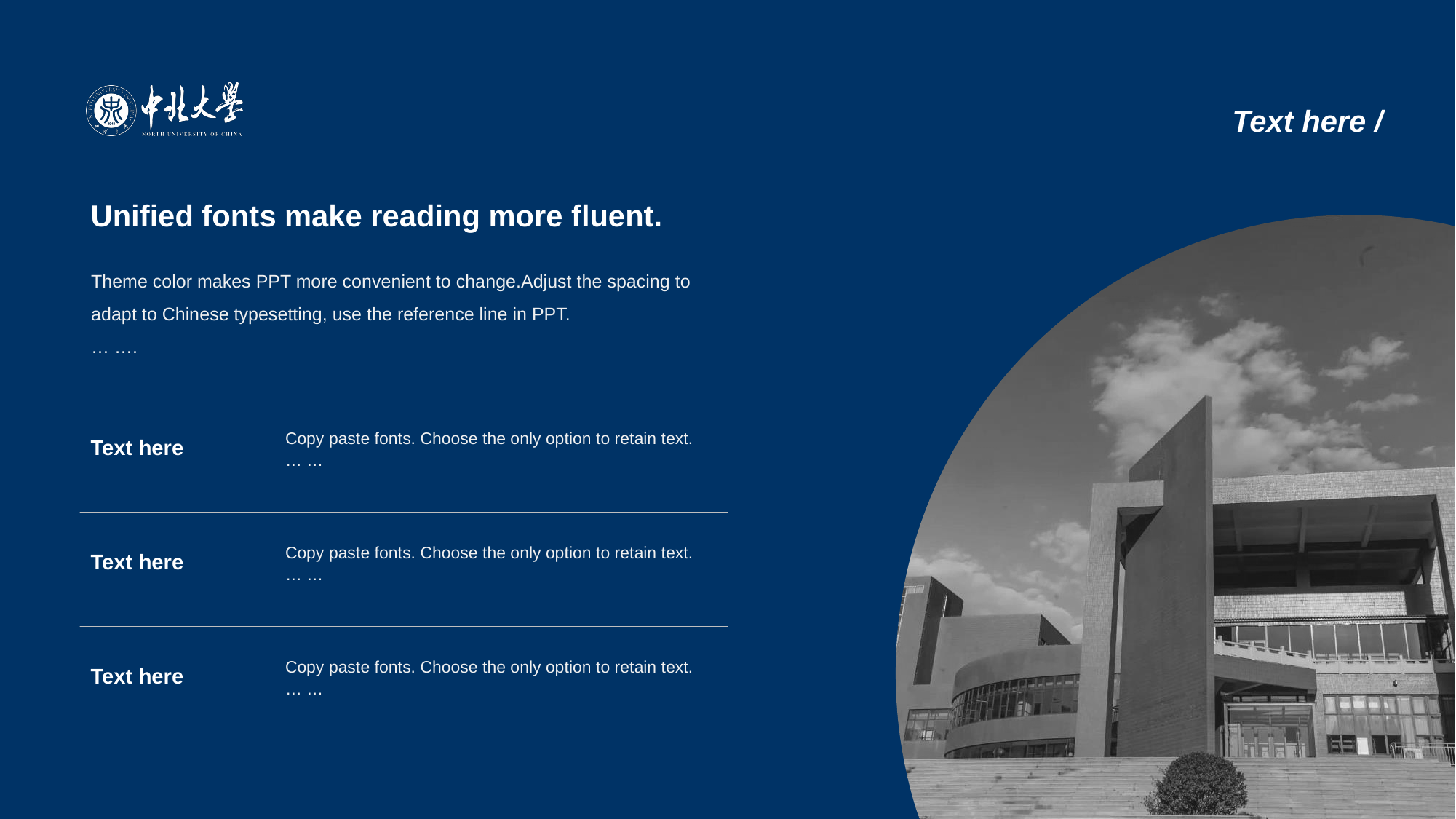

# Text here /
Unified fonts make reading more fluent.

Theme color makes PPT more convenient to change.Adjust the spacing to adapt to Chinese typesetting, use the reference line in PPT.
… ….
Text here
Copy paste fonts. Choose the only option to retain text.
… …
Text here
Copy paste fonts. Choose the only option to retain text.
… …
Text here
Copy paste fonts. Choose the only option to retain text.
… …